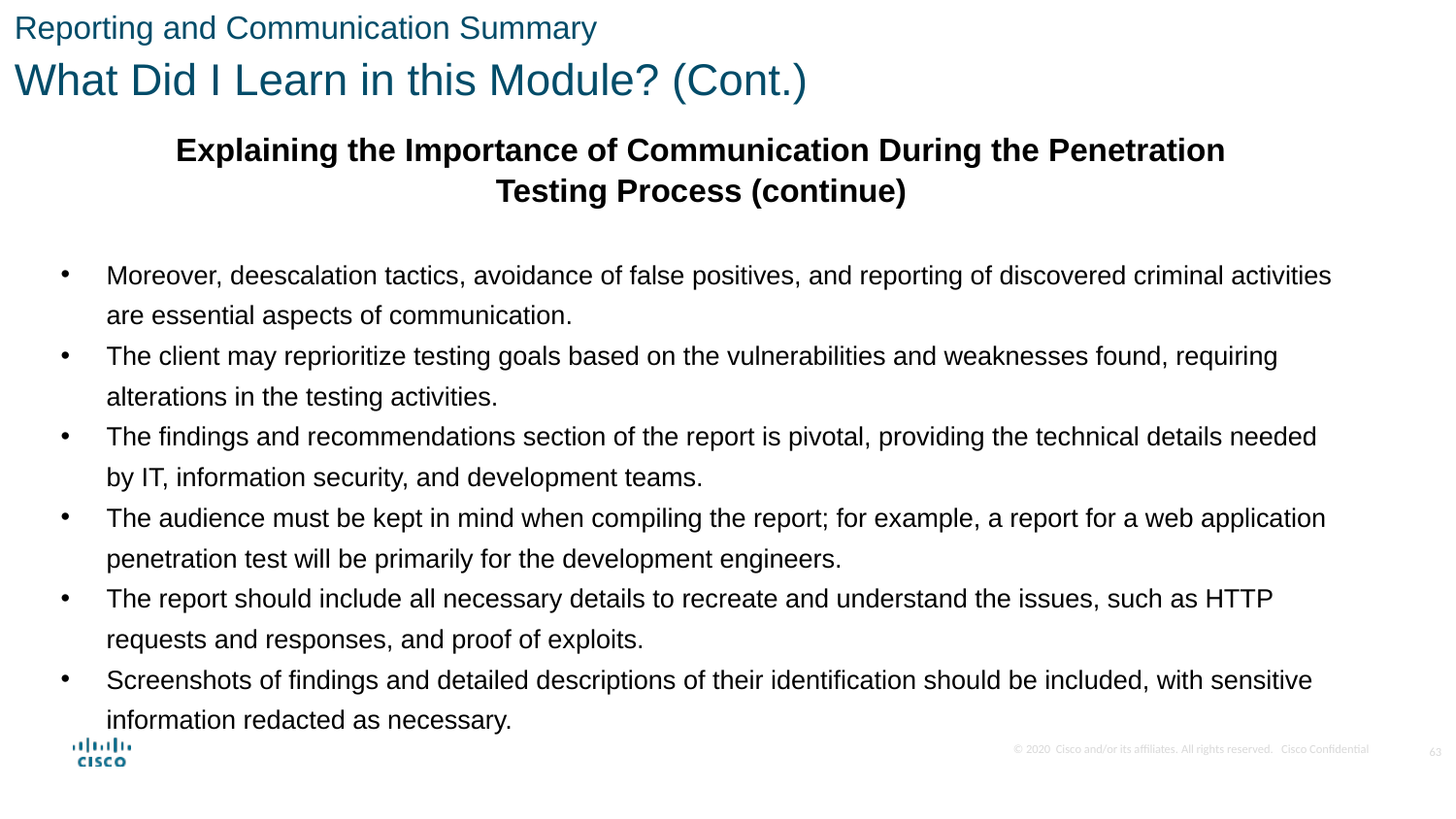

Reporting and Communication Summary
What Did I Learn in this Module? (Cont.)
Explaining the Importance of Communication During the Penetration
Testing Process (continue)

Moreover, deescalation tactics, avoidance of false positives, and reporting of discovered criminal activities are essential aspects of communication.
The client may reprioritize testing goals based on the vulnerabilities and weaknesses found, requiring alterations in the testing activities.
The findings and recommendations section of the report is pivotal, providing the technical details needed by IT, information security, and development teams.
The audience must be kept in mind when compiling the report; for example, a report for a web application penetration test will be primarily for the development engineers.
The report should include all necessary details to recreate and understand the issues, such as HTTP requests and responses, and proof of exploits.
Screenshots of findings and detailed descriptions of their identification should be included, with sensitive information redacted as necessary.
63